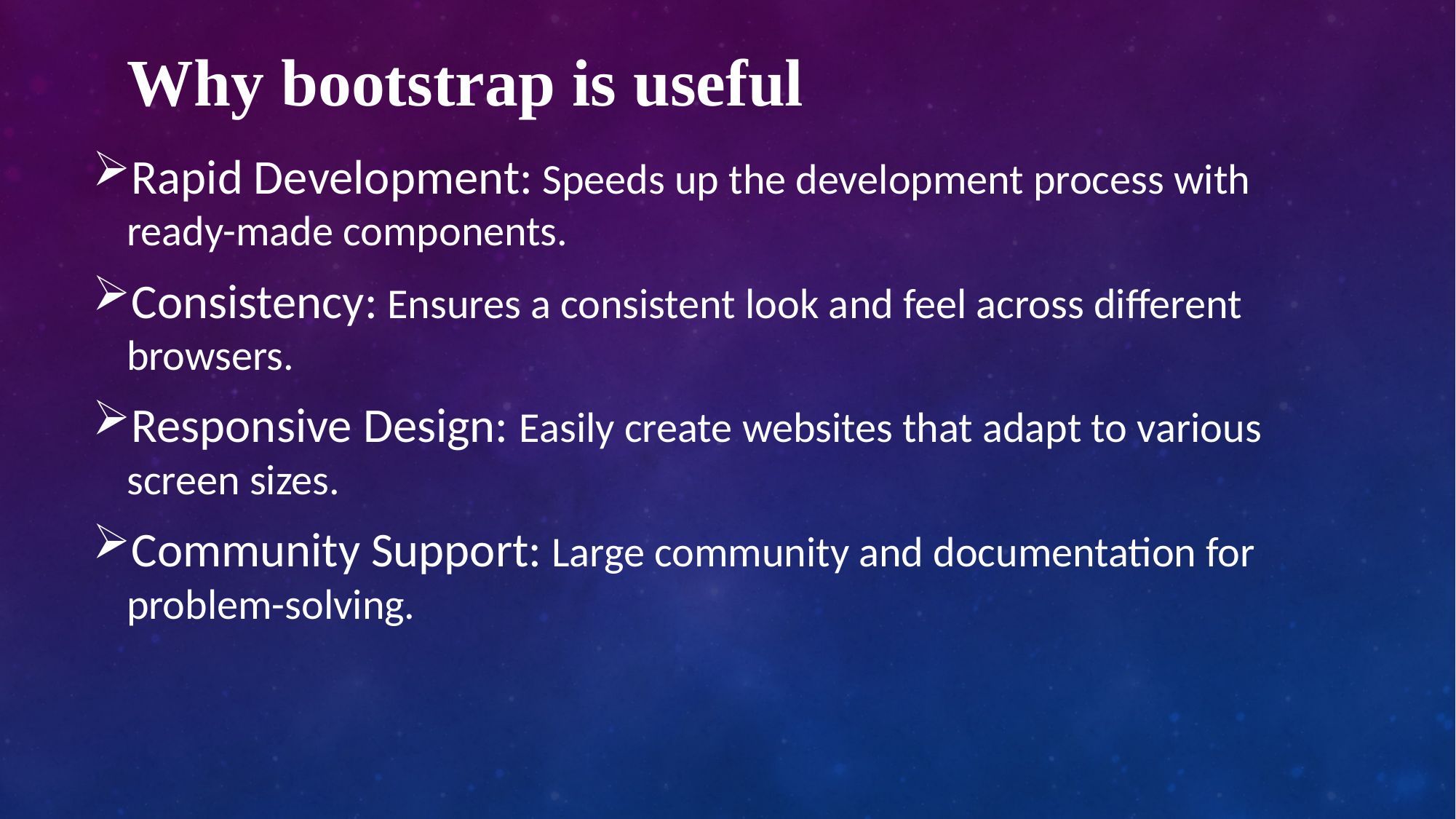

Why bootstrap is useful
Rapid Development: Speeds up the development process with ready-made components.
Consistency: Ensures a consistent look and feel across different browsers.
Responsive Design: Easily create websites that adapt to various screen sizes.
Community Support: Large community and documentation for problem-solving.